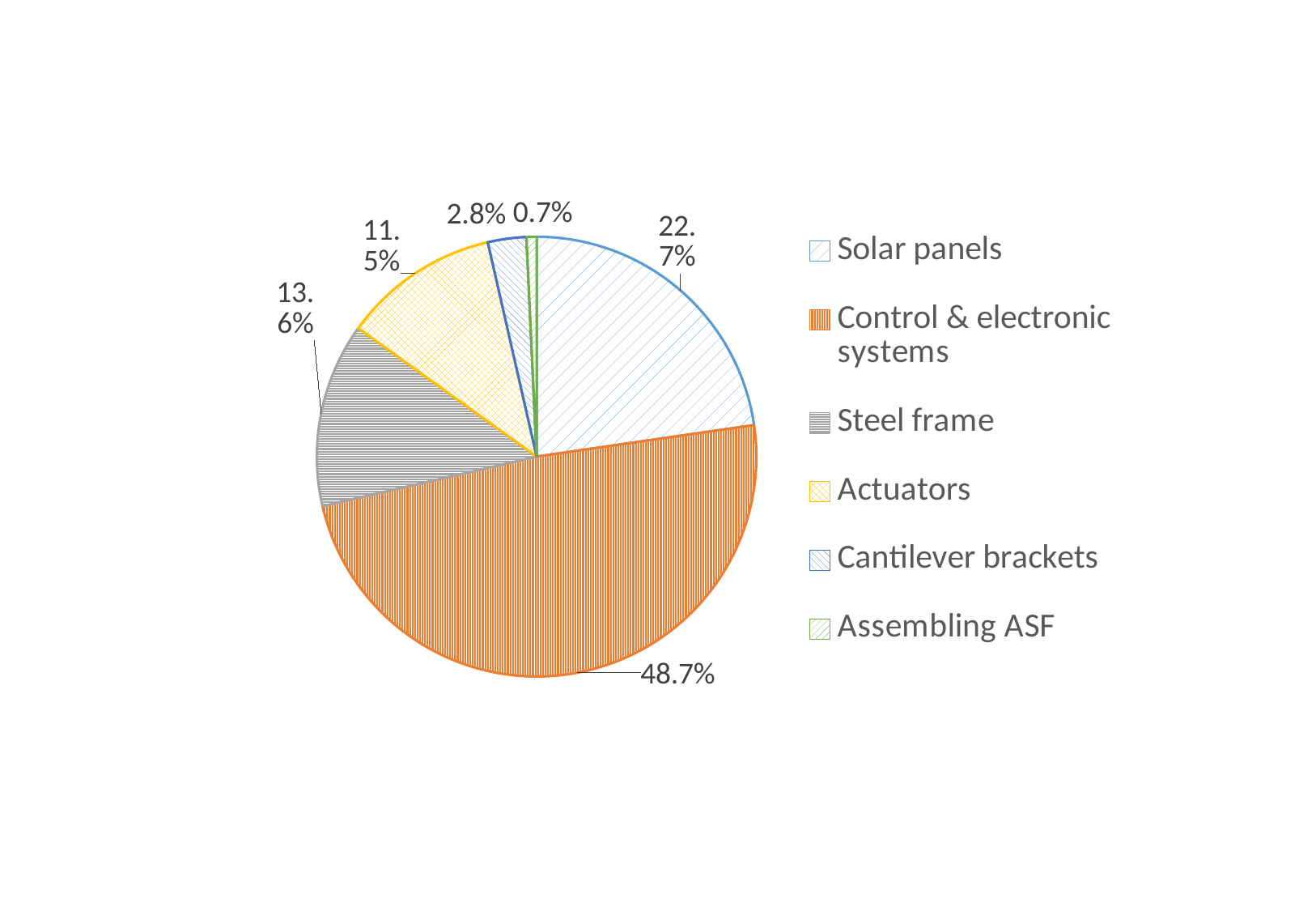

### Chart

| Category | Column1 |
|---|---|
| Solar panels | 0.2271 |
| Control & electronic systems | 0.4867 |
| Steel frame | 0.1355 |
| Actuators | 0.115 |
| Cantilever brackets | 0.0283 |
| Assembling ASF | 0.0074 |